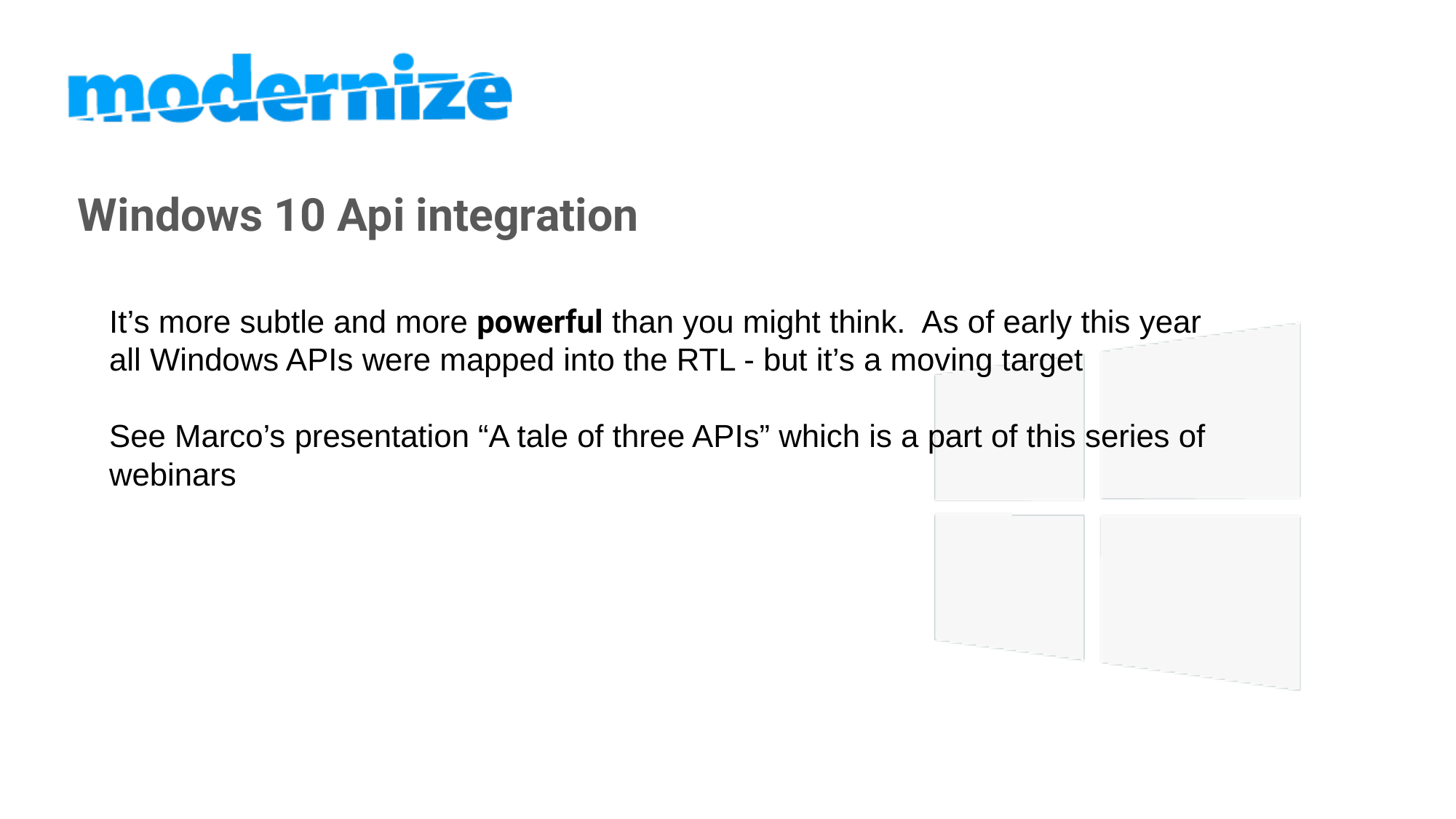

# Windows 10 Api integration
It’s more subtle and more powerful than you might think.  As of early this year all Windows APIs were mapped into the RTL - but it’s a moving target

See Marco’s presentation “A tale of three APIs” which is a part of this series of webinars